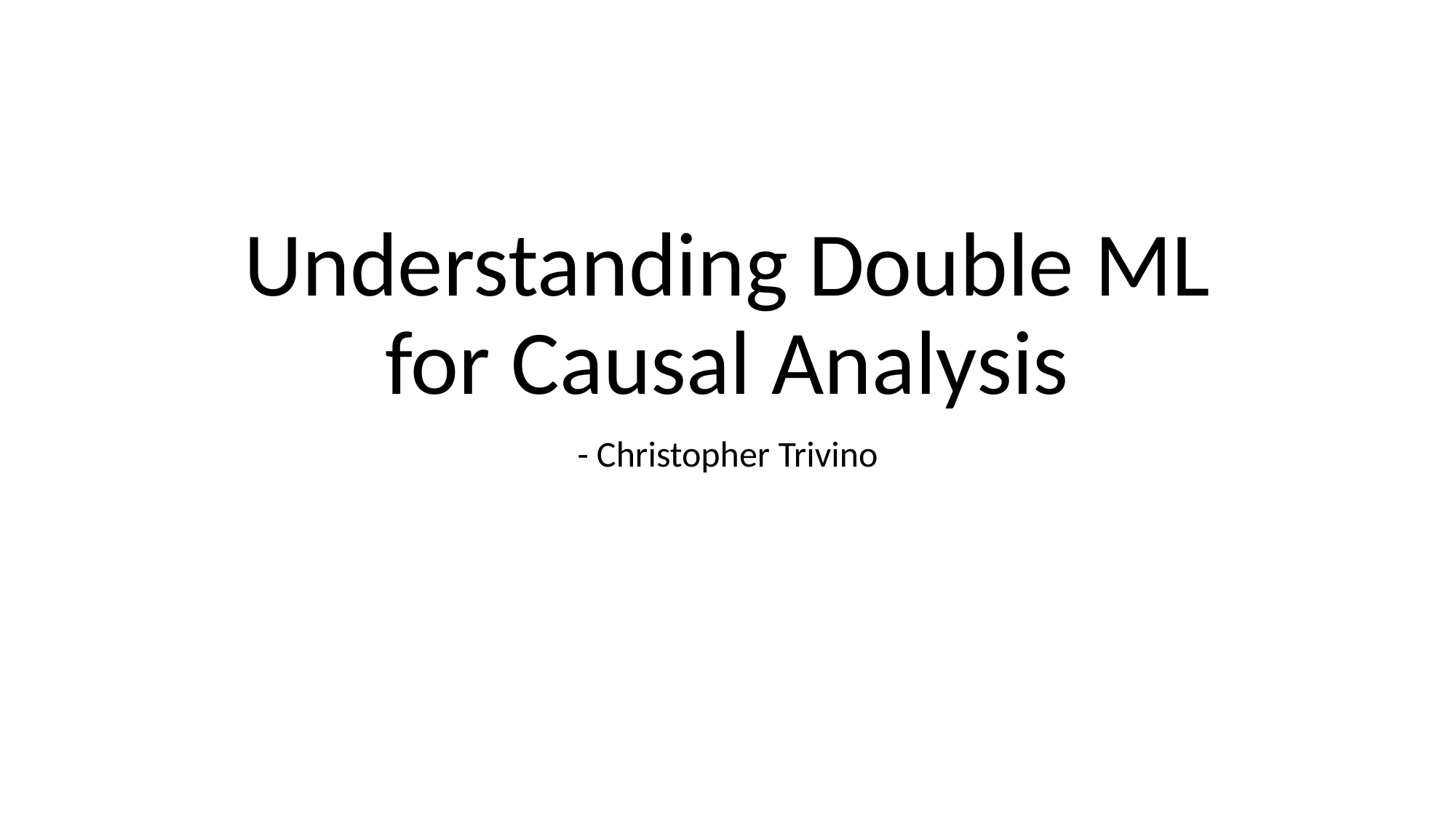

# Understanding Double ML for Causal Analysis
- Christopher Trivino